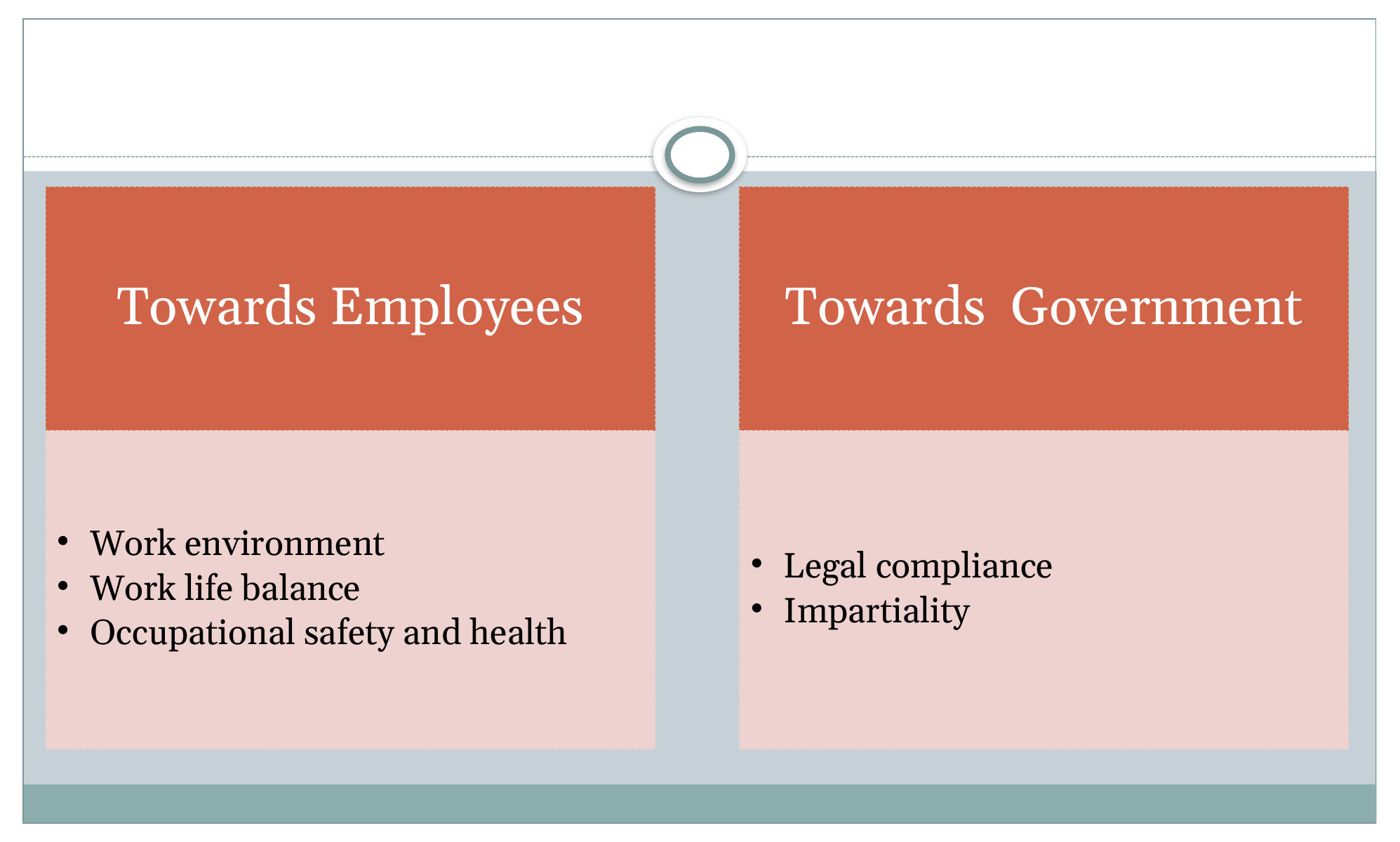

Towards Employees
Work environment
Towards  Government
Legal compliance
Work life balance
Occupational safety and health
Impartiality